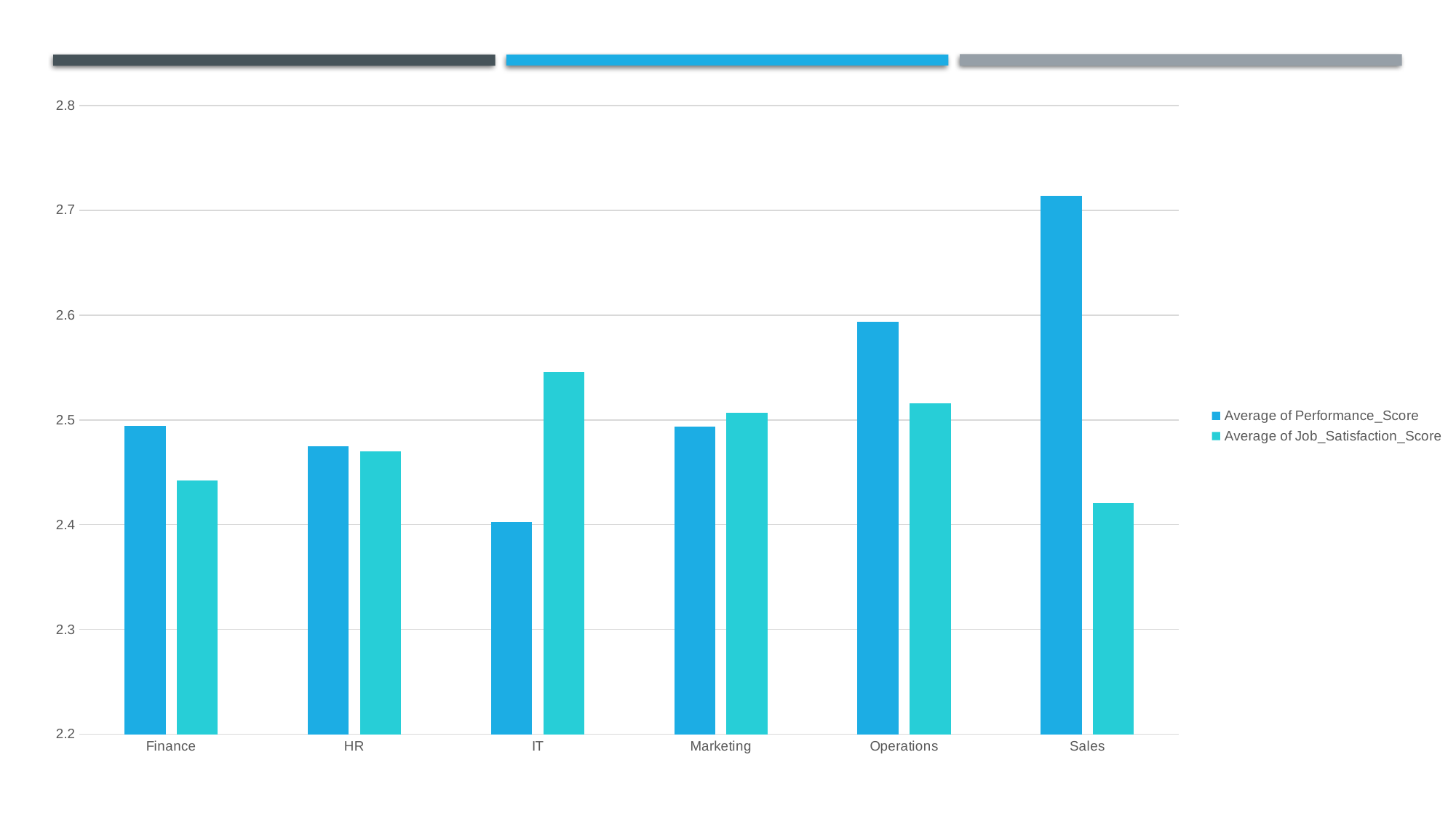

### Chart

| Category | Average of Performance_Score | Average of Job_Satisfaction_Score |
|---|---|---|
| Finance | 2.494186046511628 | 2.441860465116279 |
| HR | 2.4751381215469612 | 2.4696132596685083 |
| IT | 2.4022988505747125 | 2.545977011494253 |
| Marketing | 2.4935064935064934 | 2.5064935064935066 |
| Operations | 2.5935483870967744 | 2.5161290322580645 |
| Sales | 2.7134146341463414 | 2.4207317073170733 |
#